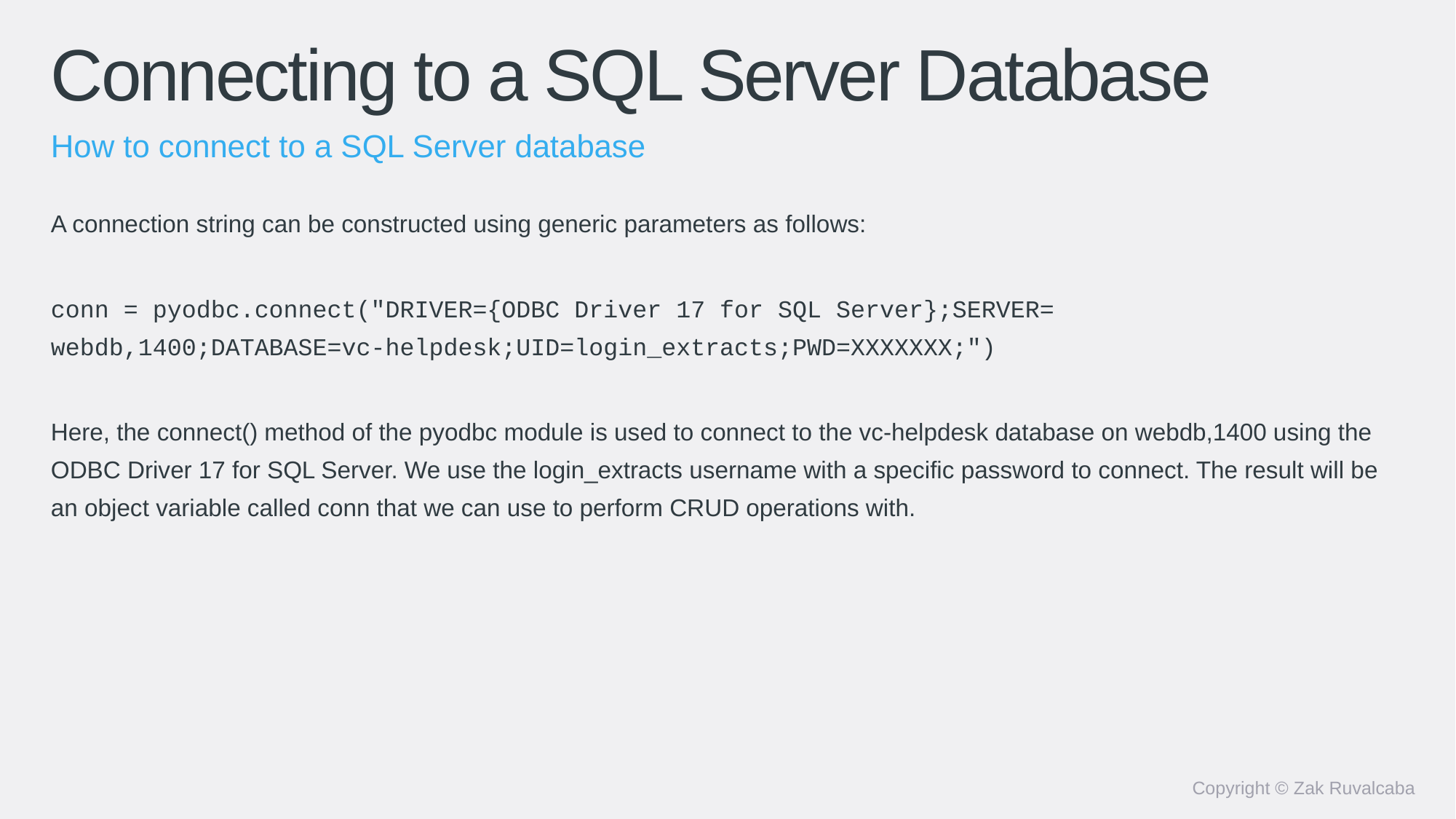

# Connecting to a SQL Server Database
How to connect to a SQL Server database
A connection string can be constructed using generic parameters as follows:

conn = pyodbc.connect("DRIVER={ODBC Driver 17 for SQL Server};SERVER= webdb,1400;DATABASE=vc-helpdesk;UID=login_extracts;PWD=XXXXXXX;")

Here, the connect() method of the pyodbc module is used to connect to the vc-helpdesk database on webdb,1400 using the ODBC Driver 17 for SQL Server. We use the login_extracts username with a specific password to connect. The result will be an object variable called conn that we can use to perform CRUD operations with.